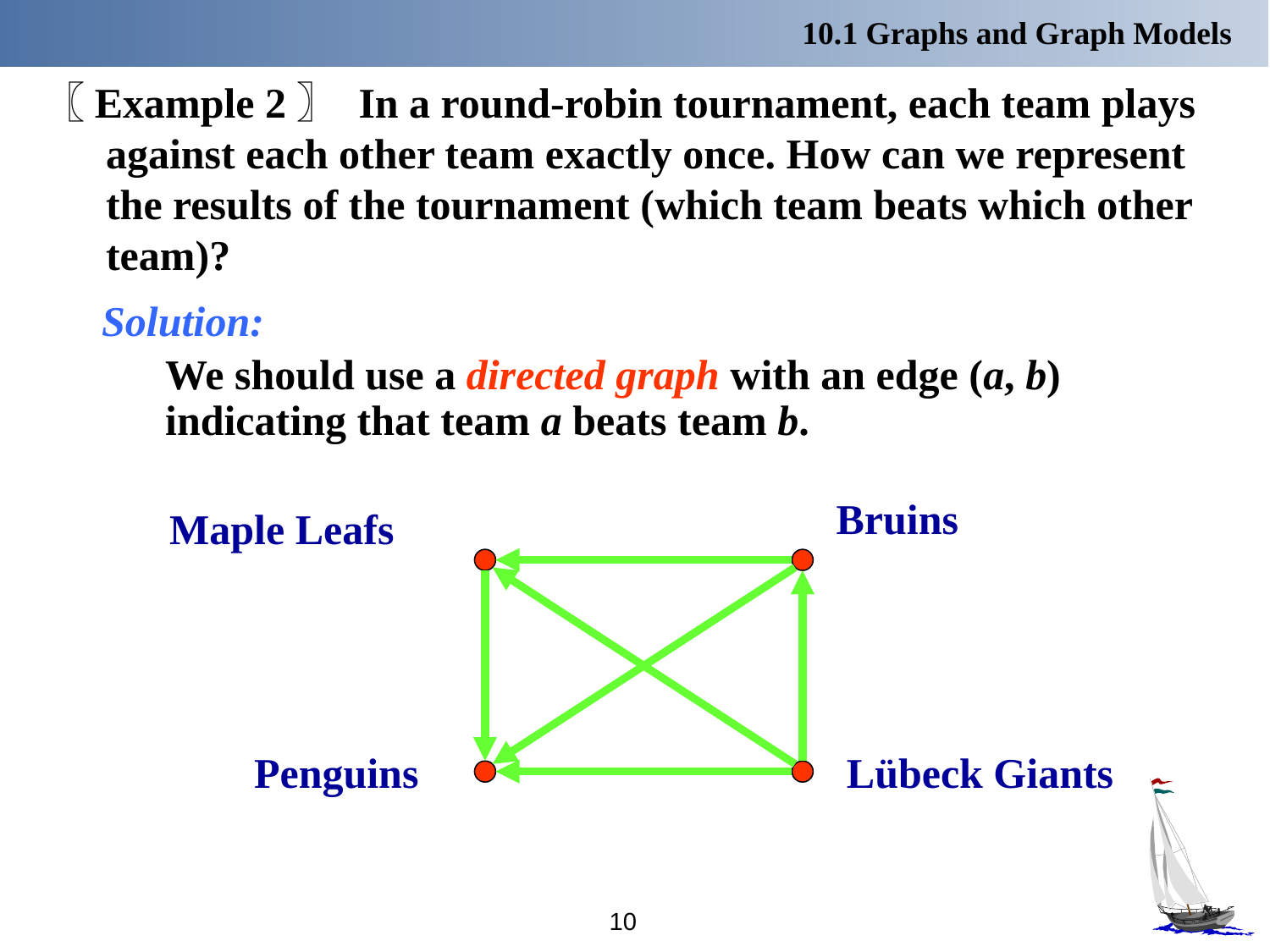

10.1 Graphs and Graph Models
〖Example 2〗 In a round-robin tournament, each team plays against each other team exactly once. How can we represent the results of the tournament (which team beats which other team)?
Solution:
      We should use a directed graph with an edge (a, b) indicating that team a beats team b.
Bruins

Maple Leafs

Penguins

Lübeck Giants

10